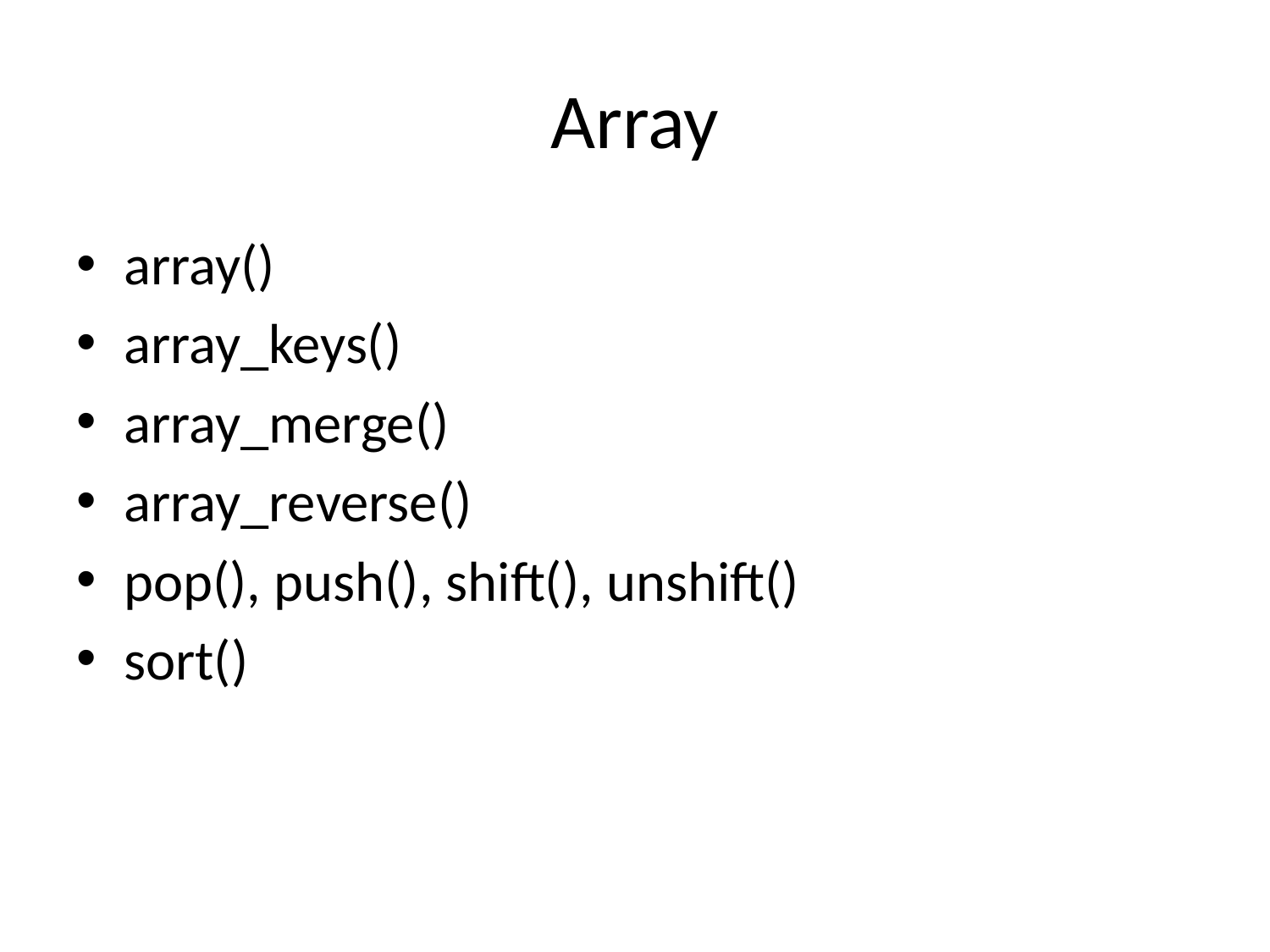

# Array
array()
array_keys()
array_merge()
array_reverse()
pop(), push(), shift(), unshift()
sort()